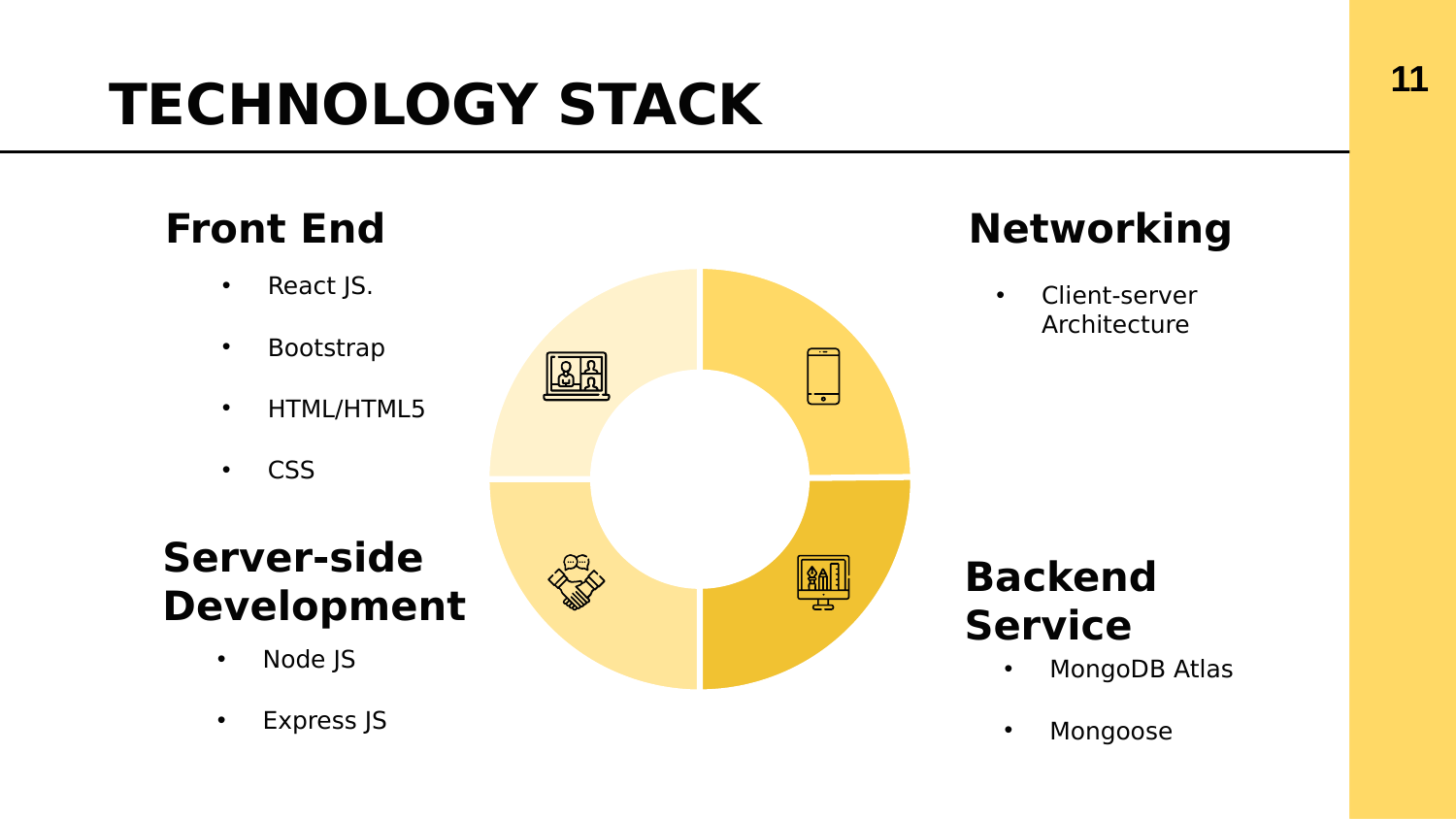

11
# TECHNOLOGY STACK
11
Front End
Networking
React JS.
Bootstrap
HTML/HTML5
CSS
Client-server Architecture

Server-side Development

Backend Service
Node JS
Express JS

MongoDB Atlas
Mongoose